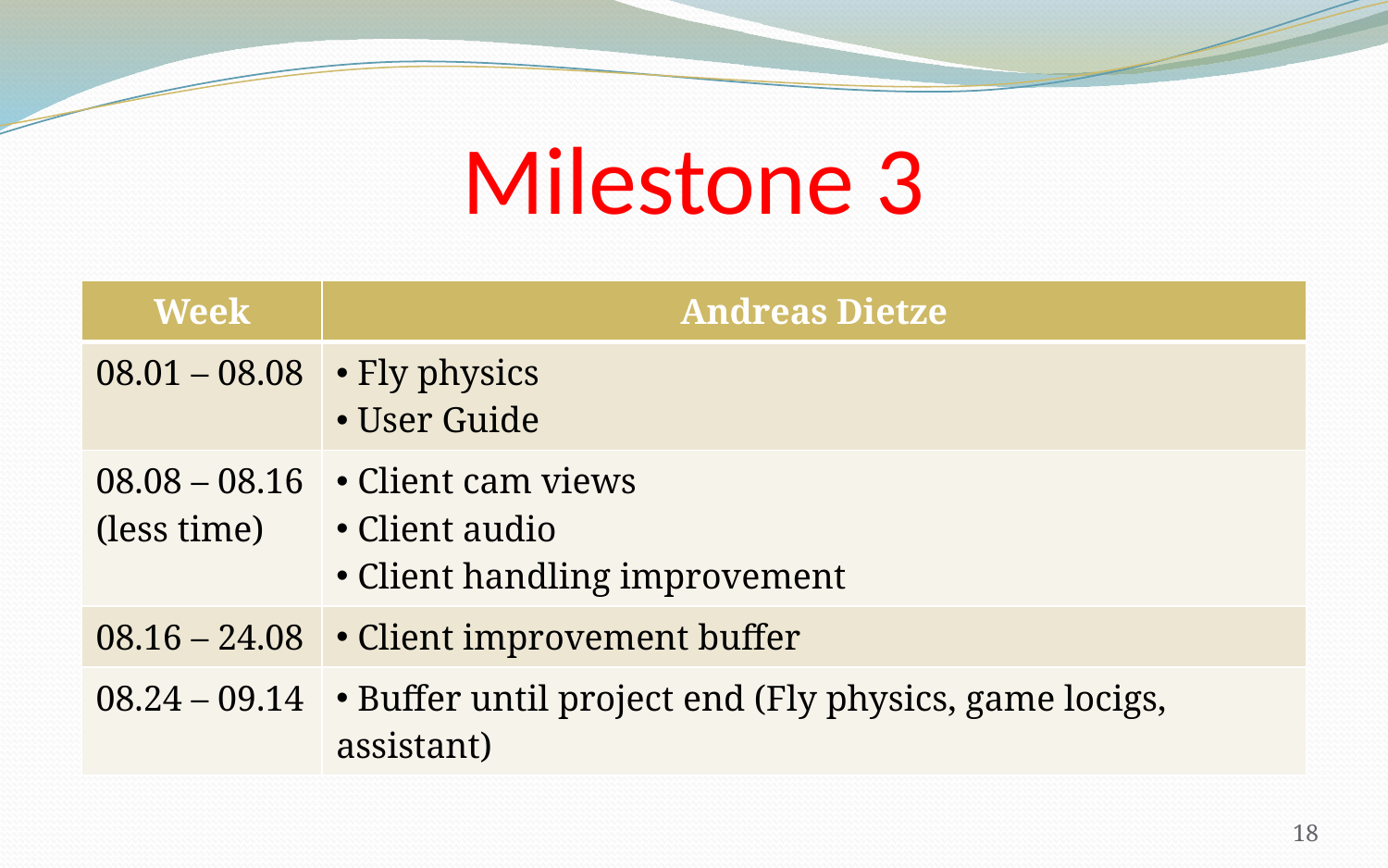

# Milestone 3

| Week | Andreas Dietze |
| --- | --- |
| 08.01 – 08.08 | Fly physics User Guide |
| 08.08 – 08.16 (less time) | Client cam views Client audio Client handling improvement |
| 08.16 – 24.08 | Client improvement buffer |
| 08.24 – 09.14 | Buffer until project end (Fly physics, game locigs, assistant) |
18